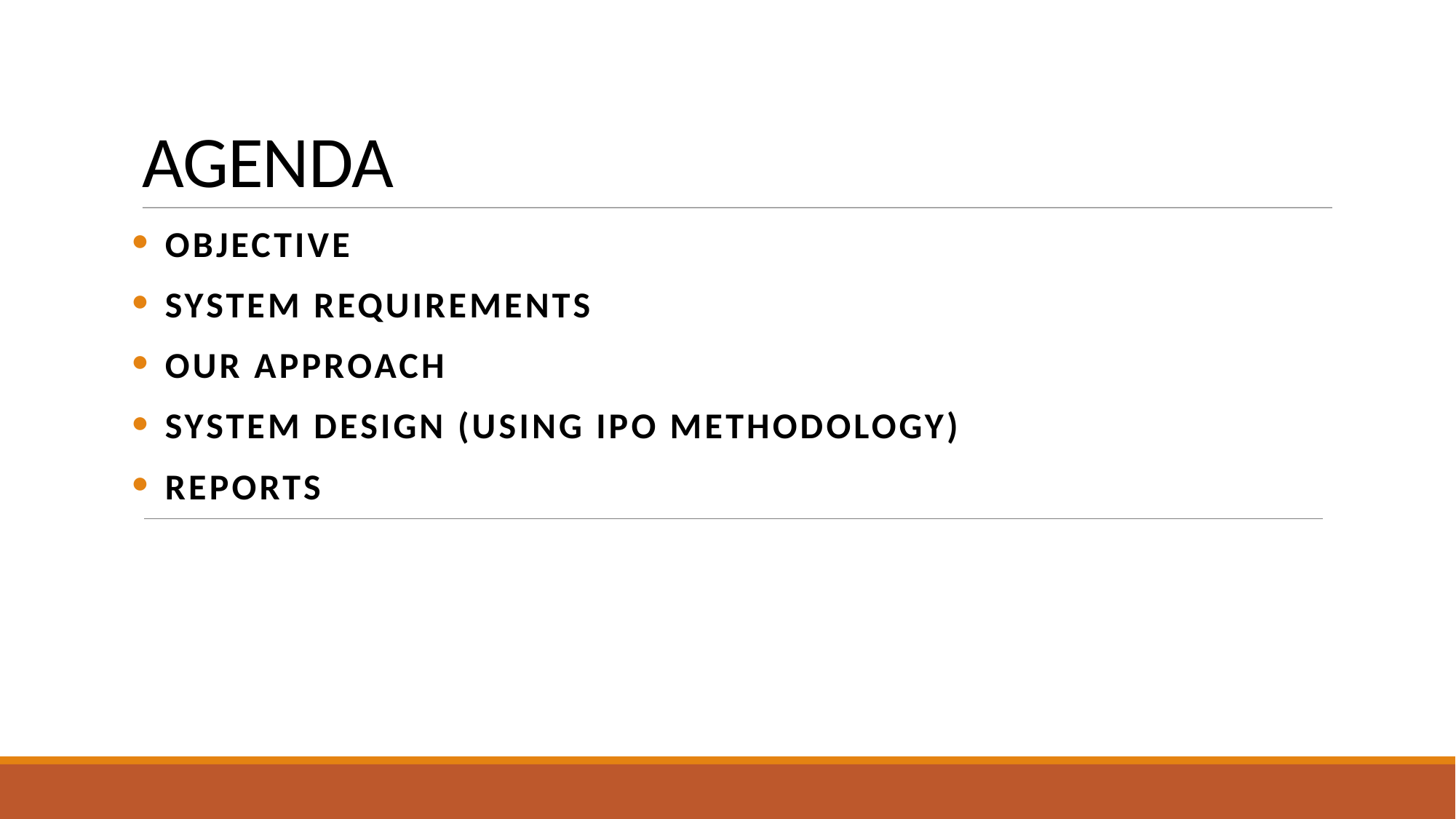

AGENDA
OBJECTIVE
SYSTEM REQUIREMENTS
OUR APPROACH
SYSTEM DESIGN (using IPO methodology)
REPORTS